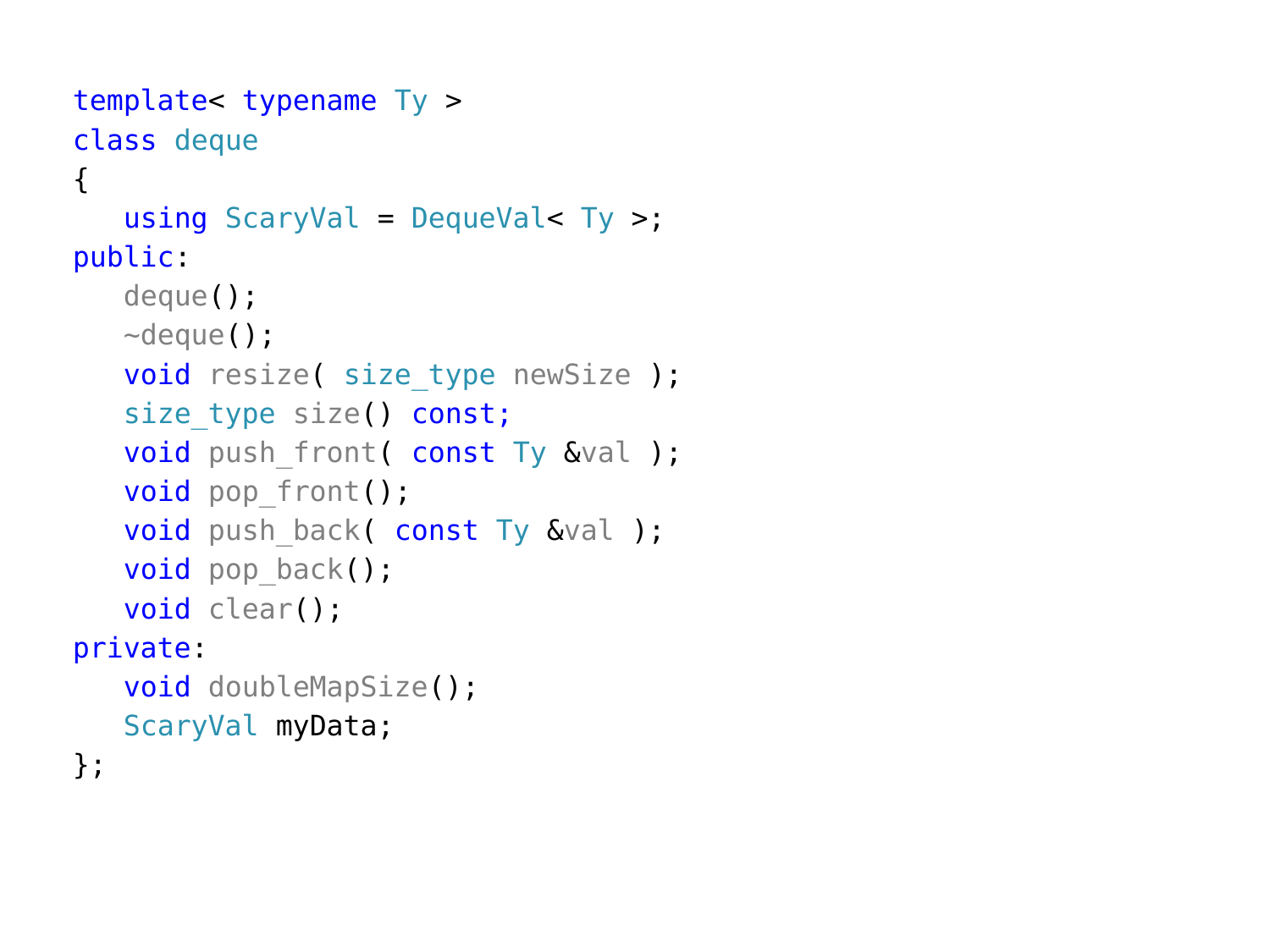

template< typename Ty >
class deque
{
   using ScaryVal = DequeVal< Ty >;
public:
   deque();
   ~deque();
   void resize( size_type newSize );
   size_type size() const;
   void push_front( const Ty &val );
   void pop_front();
   void push_back( const Ty &val );
   void pop_back();
   void clear();
private:
   void doubleMapSize();
   ScaryVal myData;
};